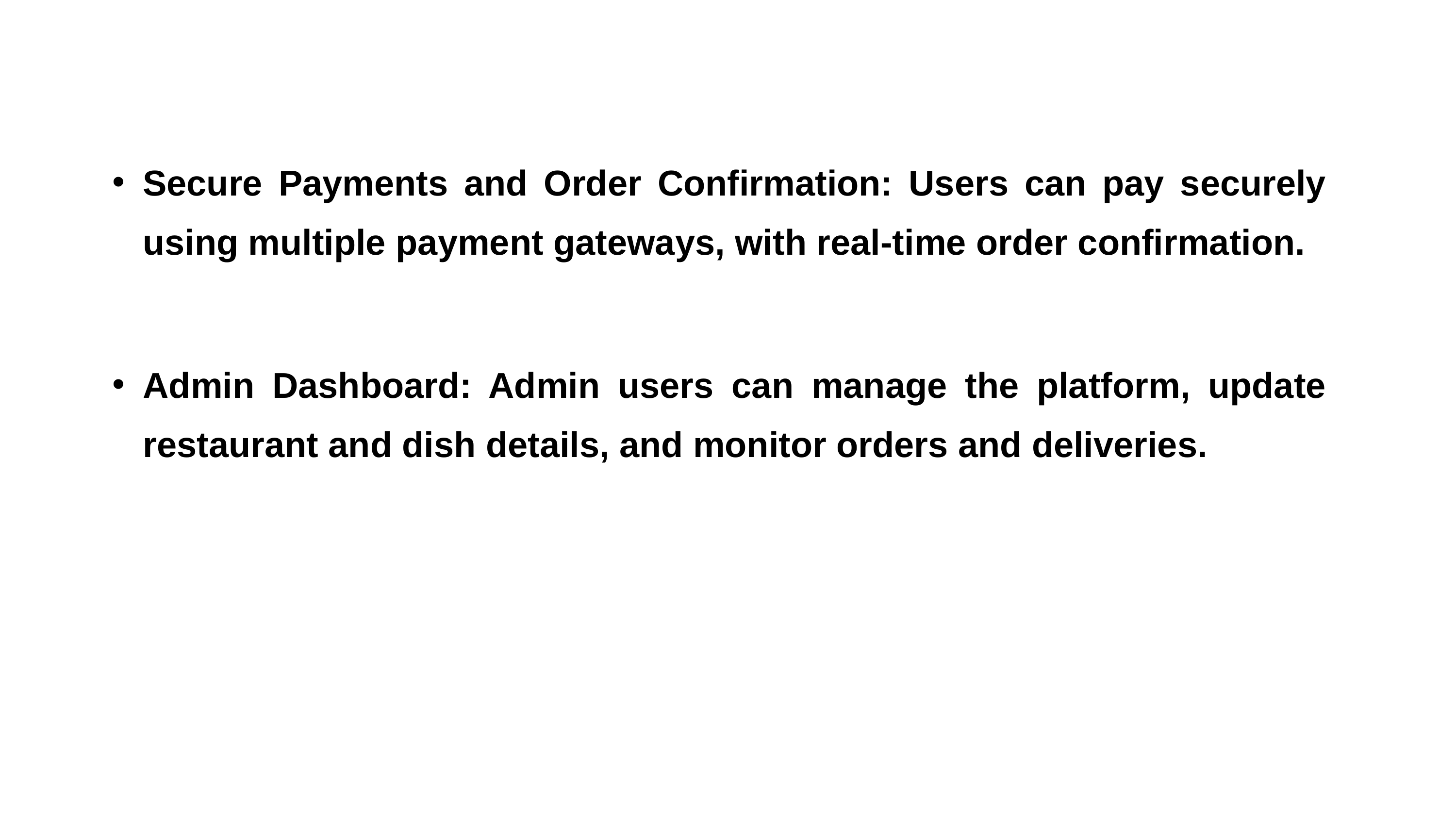

Secure Payments and Order Confirmation: Users can pay securely using multiple payment gateways, with real-time order confirmation.
Admin Dashboard: Admin users can manage the platform, update restaurant and dish details, and monitor orders and deliveries.